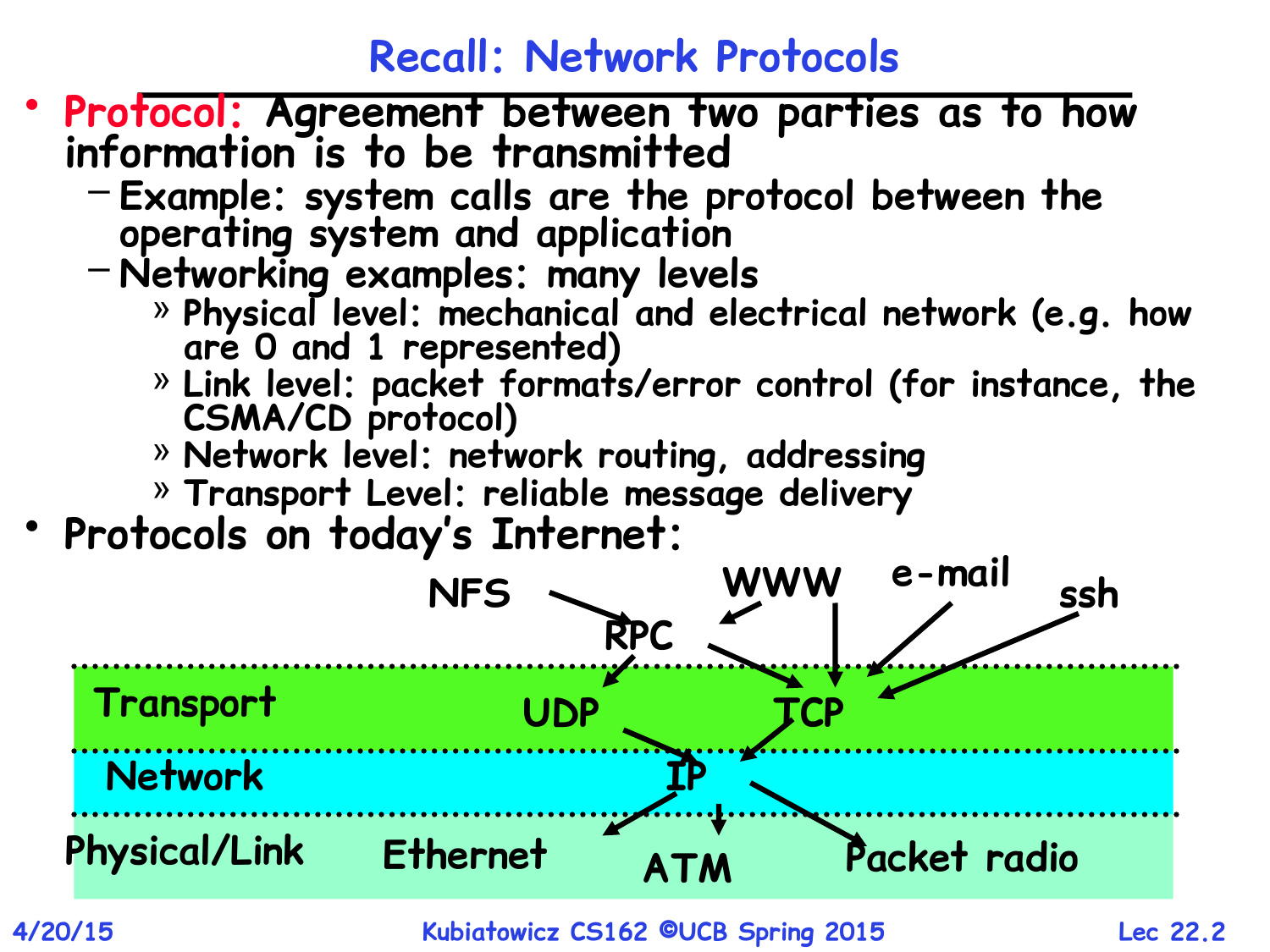

# Recall: Network Protocols
Protocol: Agreement between two parties as to how information is to be transmitted
Example: system calls are the protocol between the operating system and application
Networking examples: many levels
Physical level: mechanical and electrical network (e.g. how are 0 and 1 represented)
Link level: packet formats/error control (for instance, the CSMA/CD protocol)
Network level: network routing, addressing
Transport Level: reliable message delivery
Protocols on today’s Internet:

e-mail
WWW
NFS
ssh

RPC

UDP
TCP

IP

Ethernet
Packet radio
ATM

Transport
Network
Physical/Link